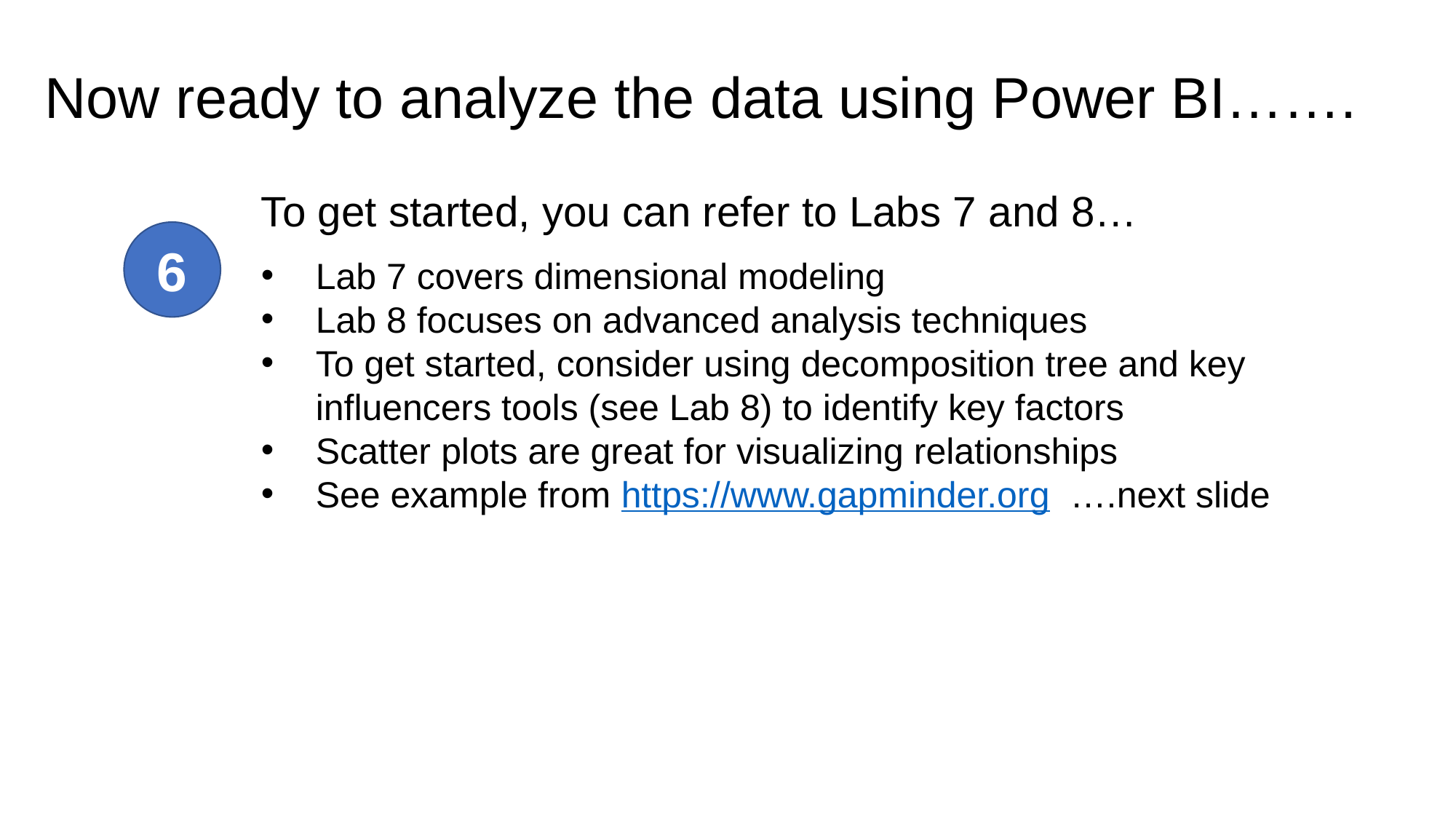

# Now ready to analyze the data using Power BI…….
To get started, you can refer to Labs 7 and 8…
Lab 7 covers dimensional modeling
Lab 8 focuses on advanced analysis techniques
To get started, consider using decomposition tree and key influencers tools (see Lab 8) to identify key factors
Scatter plots are great for visualizing relationships
See example from https://www.gapminder.org  ….next slide

6